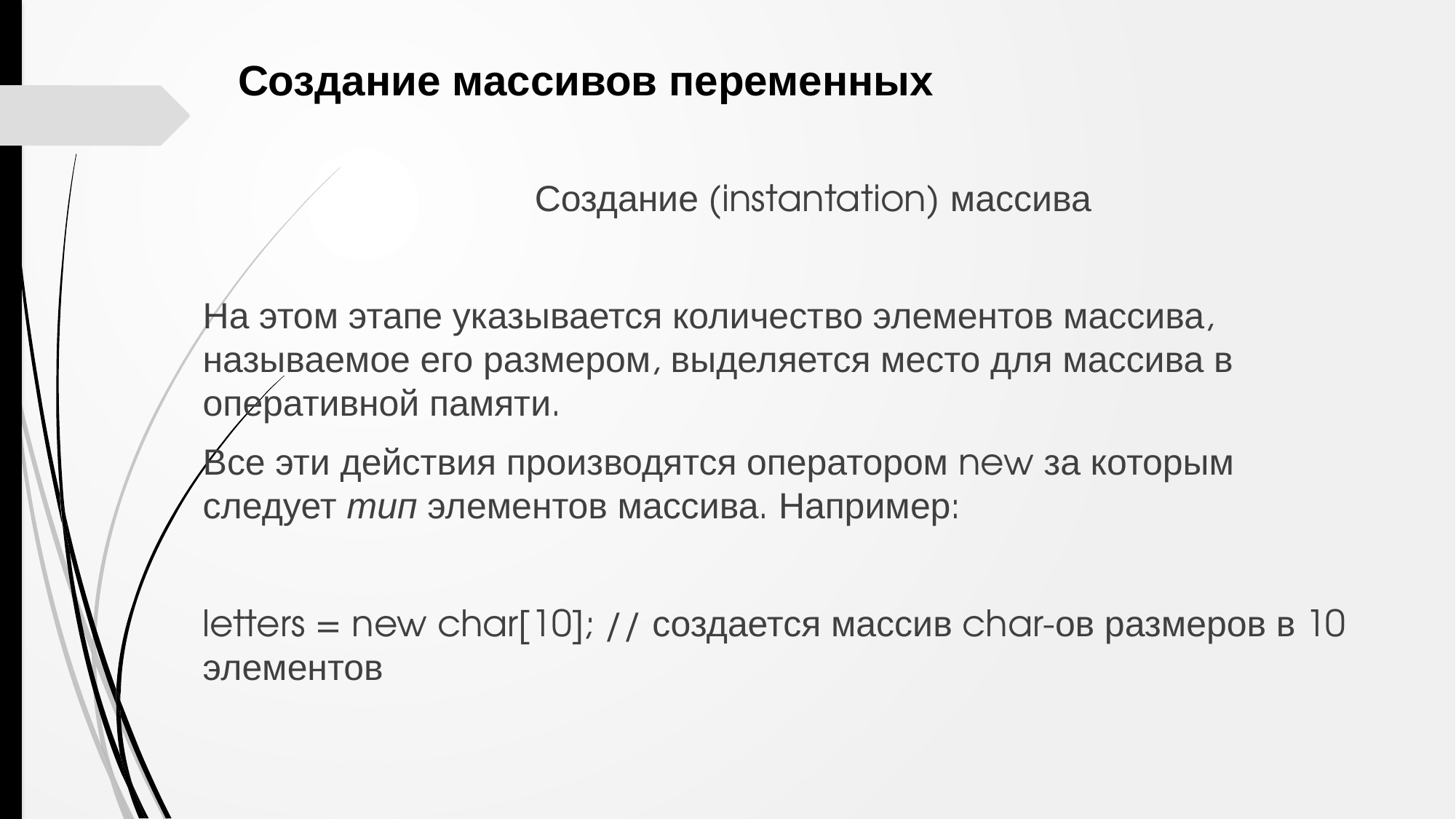

Создание массивов переменных
Создание (instantation) массива

На этом этапе указывается количество элементов массива, называемое его размером, выделяется место для массива в оперативной памяти.
Все эти действия производятся оператором new за которым следует тип элементов массива. Например:

letters = new char[10]; // создается массив char-ов размеров в 10 элементов